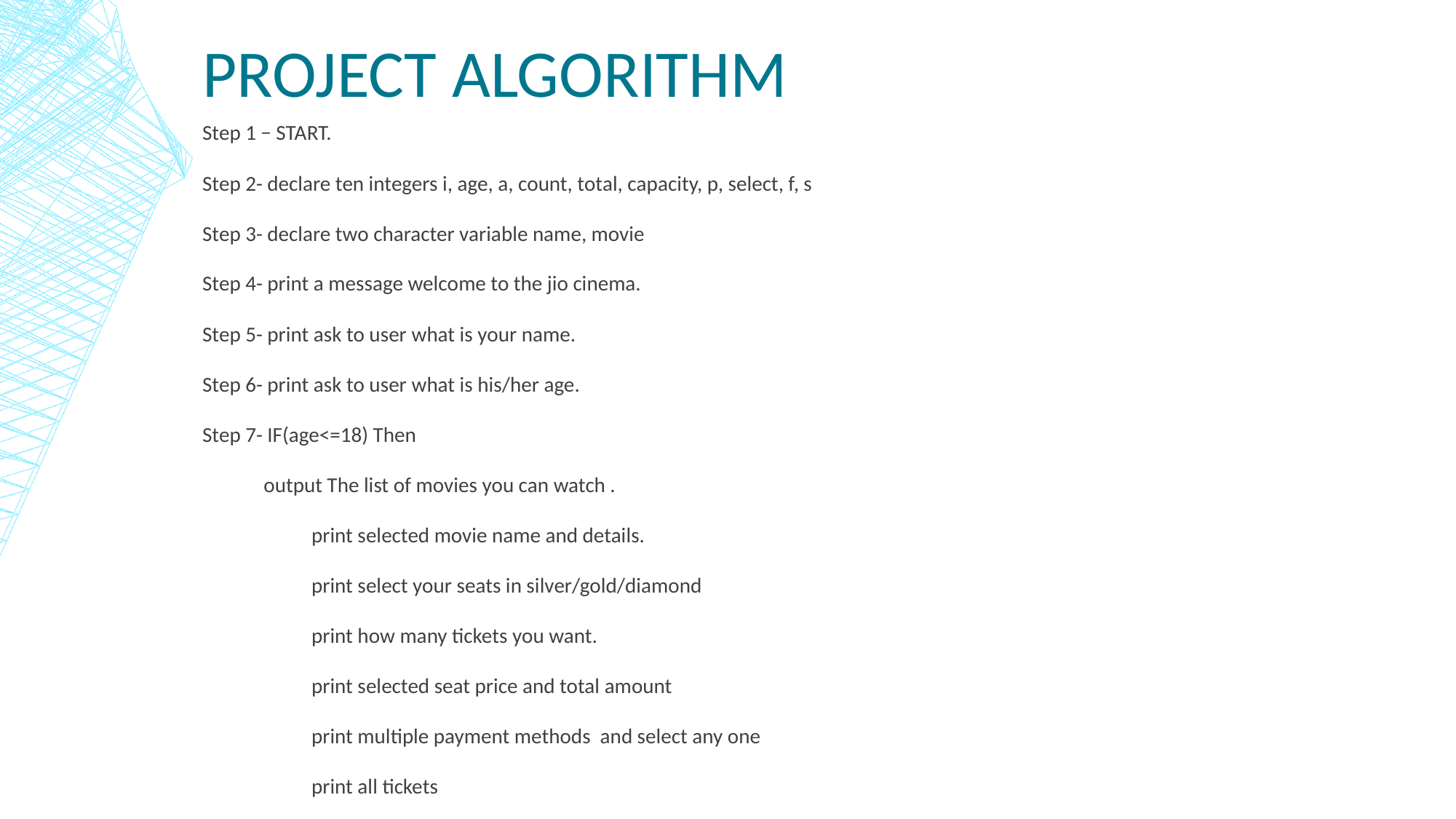

# Project algorithm
Step 1 − START.
Step 2- declare ten integers i, age, a, count, total, capacity, p, select, f, s
Step 3- declare two character variable name, movie
Step 4- print a message welcome to the jio cinema.
Step 5- print ask to user what is your name.
Step 6- print ask to user what is his/her age.
Step 7- IF(age<=18) Then
             output The list of movies you can watch .
	print selected movie name and details.
	print select your seats in silver/gold/diamond
	print how many tickets you want.
  	print selected seat price and total amount
	print multiple payment methods  and select any one
	print all tickets